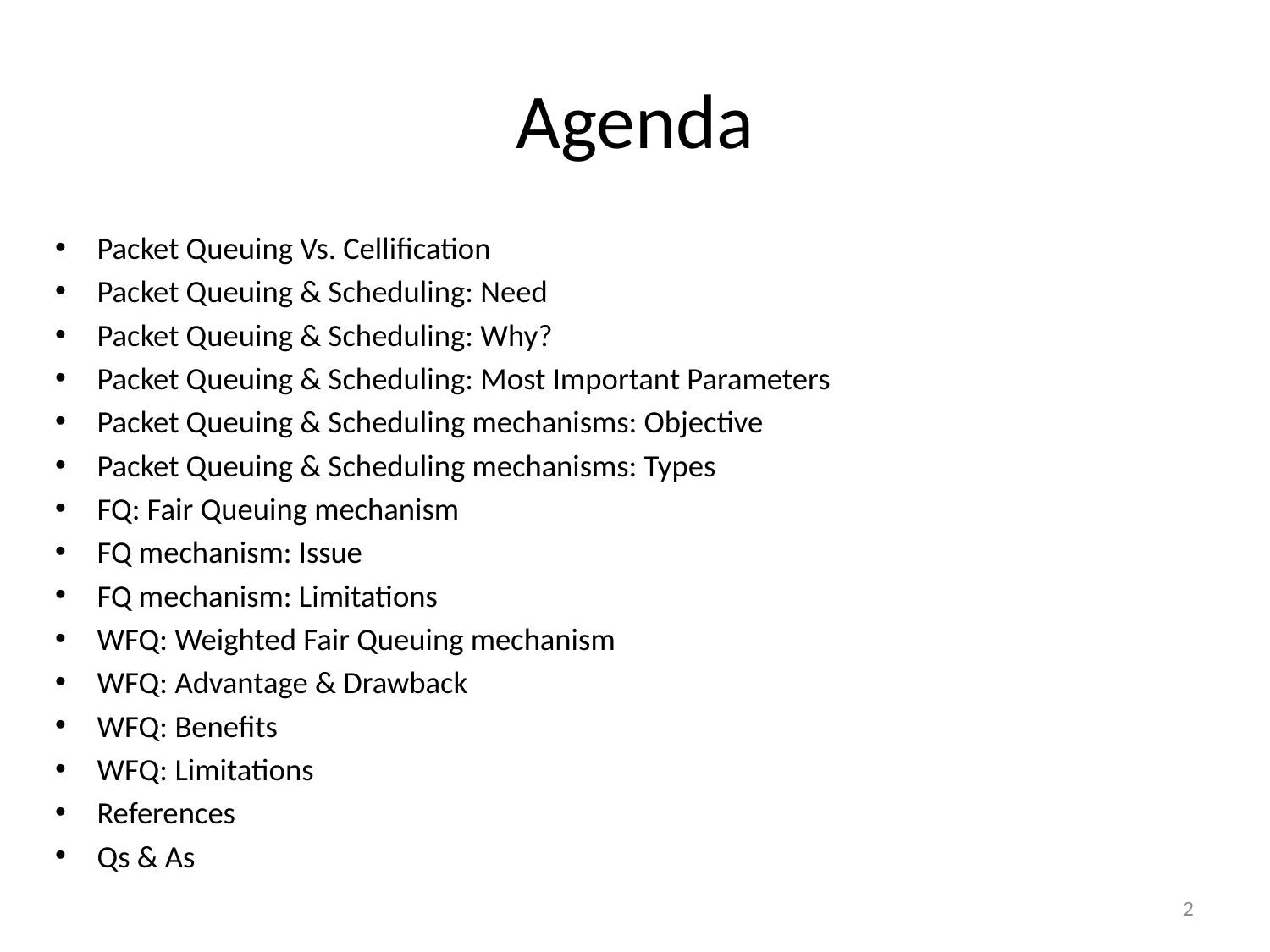

# Agenda
Packet Queuing Vs. Cellification
Packet Queuing & Scheduling: Need
Packet Queuing & Scheduling: Why?
Packet Queuing & Scheduling: Most Important Parameters
Packet Queuing & Scheduling mechanisms: Objective
Packet Queuing & Scheduling mechanisms: Types
FQ: Fair Queuing mechanism
FQ mechanism: Issue
FQ mechanism: Limitations
WFQ: Weighted Fair Queuing mechanism
WFQ: Advantage & Drawback
WFQ: Benefits
WFQ: Limitations
References
Qs & As

2